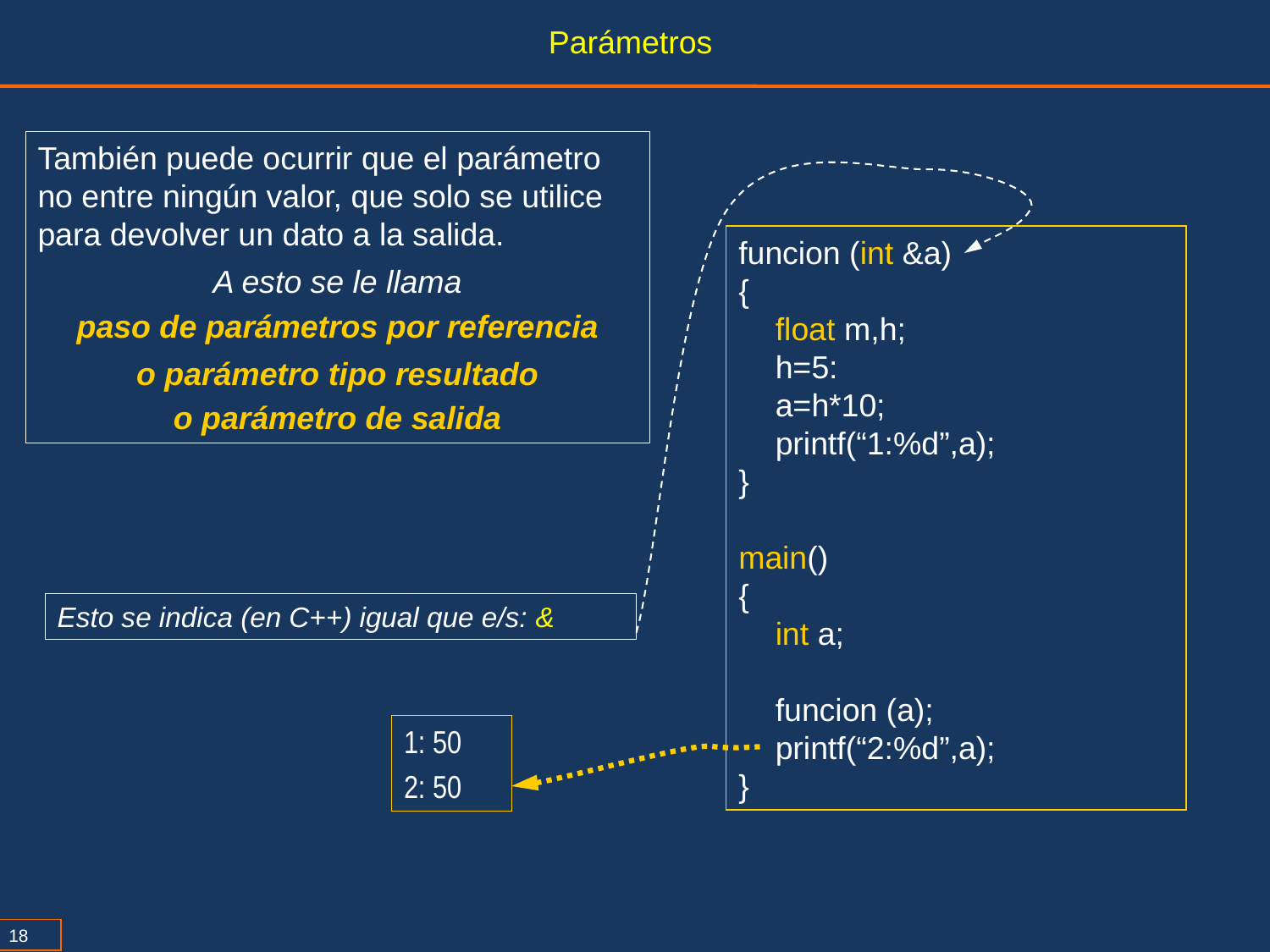

Parámetros
También puede ocurrir que el parámetro no entre ningún valor, que solo se utilice para devolver un dato a la salida.
A esto se le llama
paso de parámetros por referencia
o parámetro tipo resultado
o parámetro de salida

funcion (int &a)
{
float m,h;
h=5:
a=h*10;
printf(“1:%d”,a);
}

main()
{
int a;

funcion (a);
printf(“2:%d”,a);
}
Esto se indica (en C++) igual que e/s: &
1: 50
2: 50